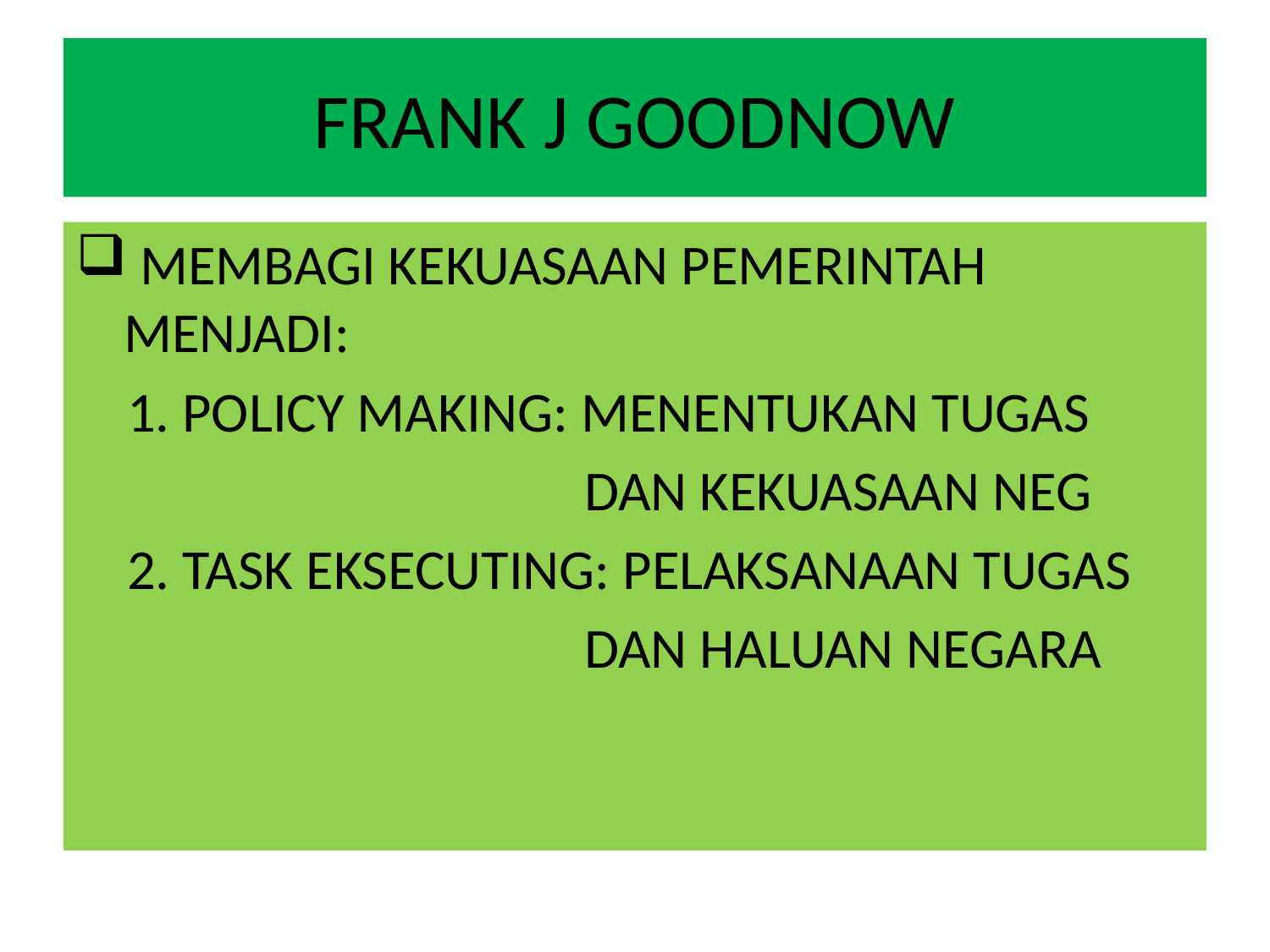

# FRANK J GOODNOW
 MEMBAGI KEKUASAAN PEMERINTAH MENJADI:
    1. POLICY MAKING: MENENTUKAN TUGAS
                                        DAN KEKUASAAN NEG
    2. TASK EKSECUTING: PELAKSANAAN TUGAS
                                        DAN HALUAN NEGARA